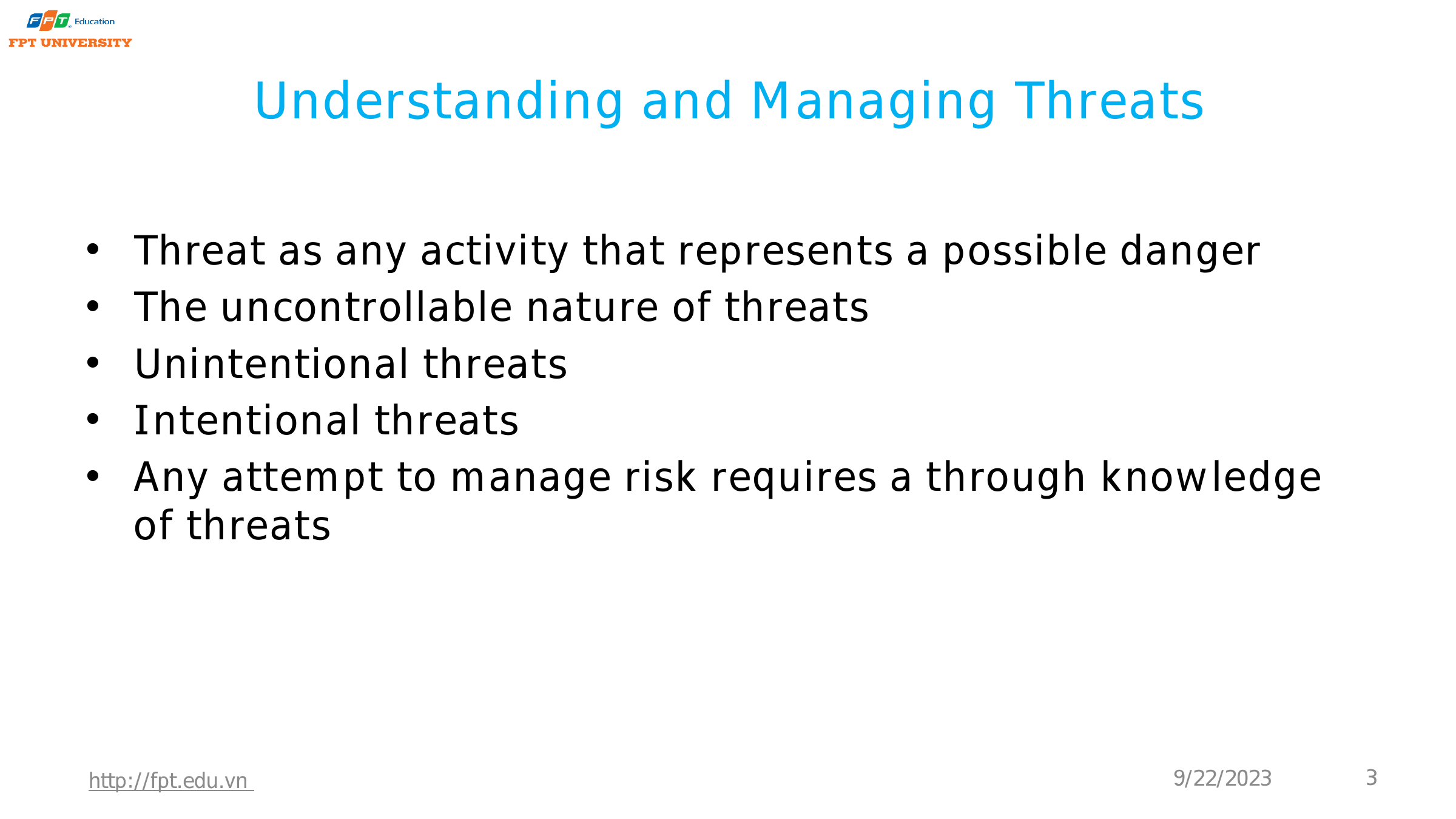

# Understanding and Managing Threats
Threat as any activity that represents a possible danger
The uncontrollable nature of threats
Unintentional threats
Intentional threats
Any attempt to manage risk requires a through knowledge of threats
http://fpt.edu.vn
9/22/2023
3